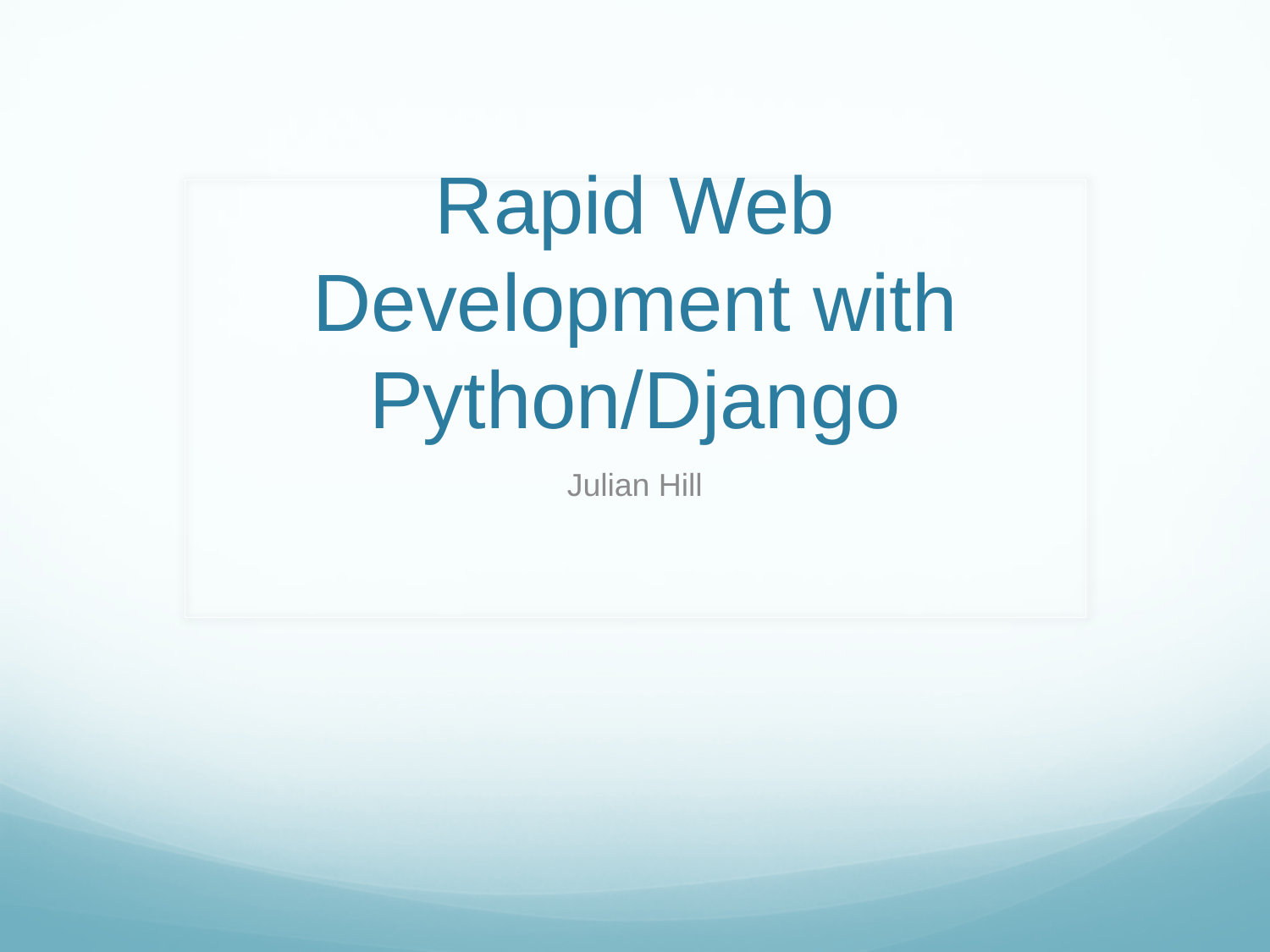

# Rapid Web Development with Python/Django
Julian Hill